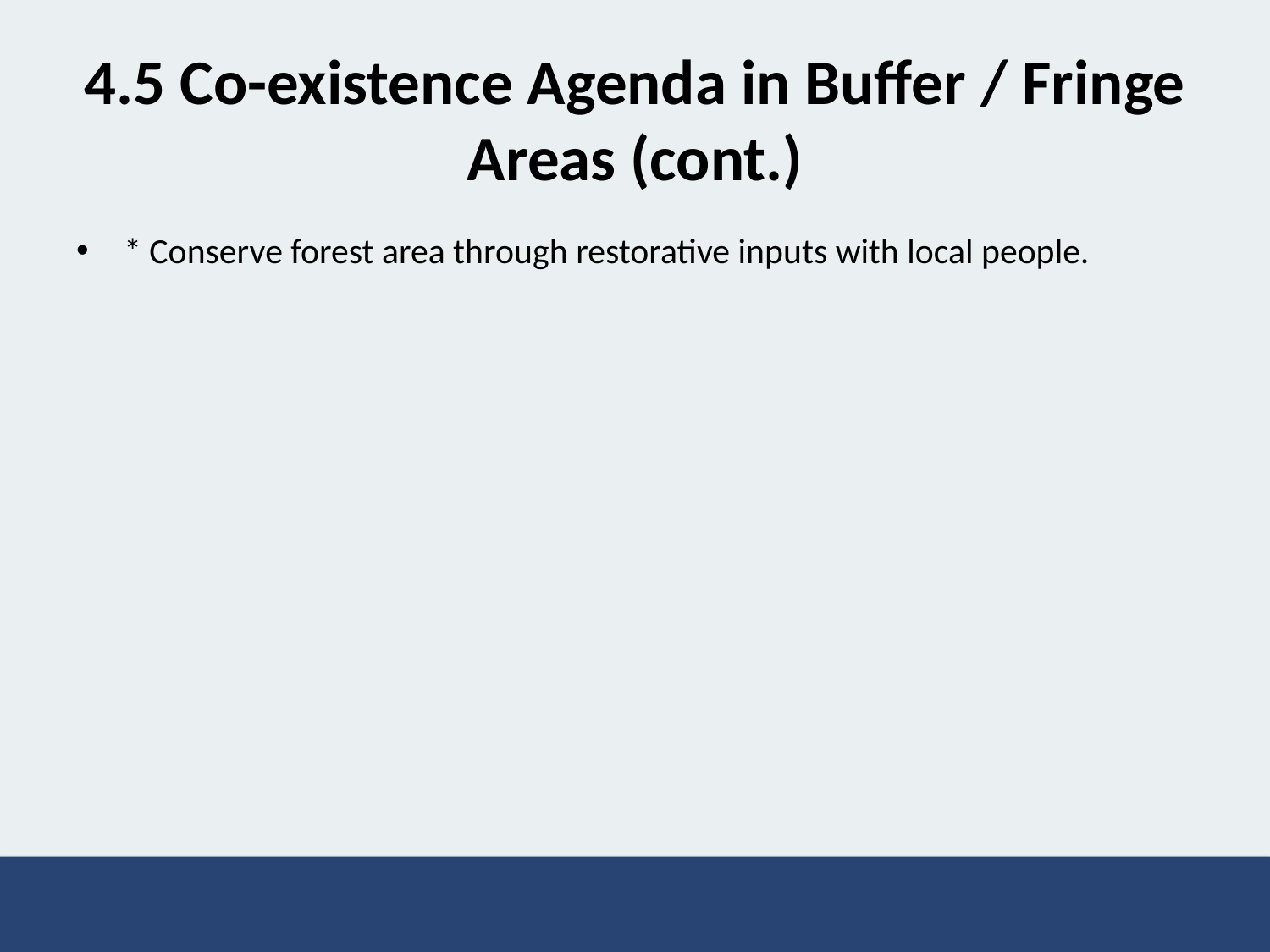

# 4.5 Co-existence Agenda in Buffer / Fringe Areas (cont.)
* Conserve forest area through restorative inputs with local people.